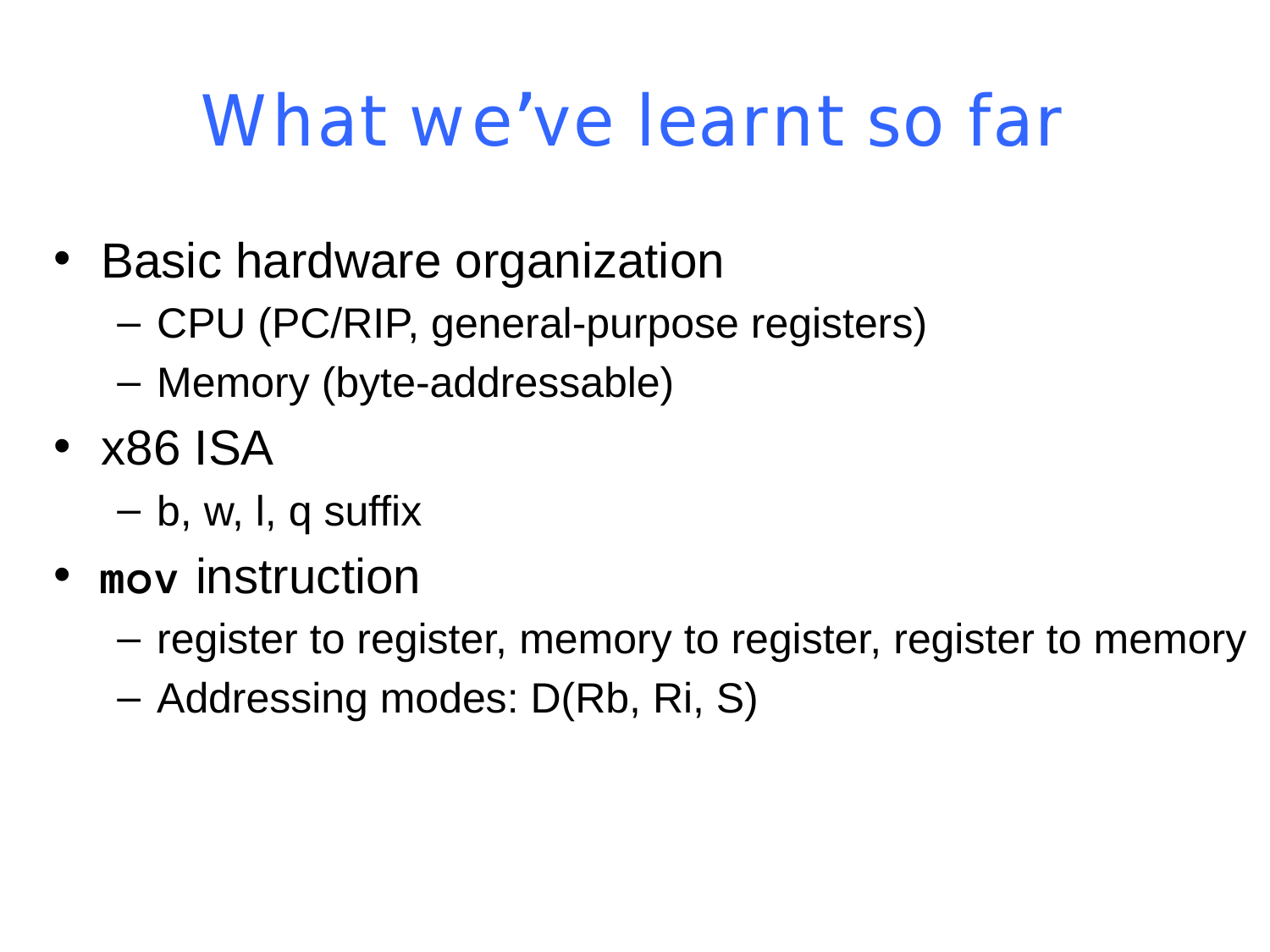

# What we’ve learnt so far
Basic hardware organization
CPU (PC/RIP, general-purpose registers)
Memory (byte-addressable)
x86 ISA
b, w, l, q suffix
mov instruction
register to register, memory to register, register to memory
Addressing modes: D(Rb, Ri, S)